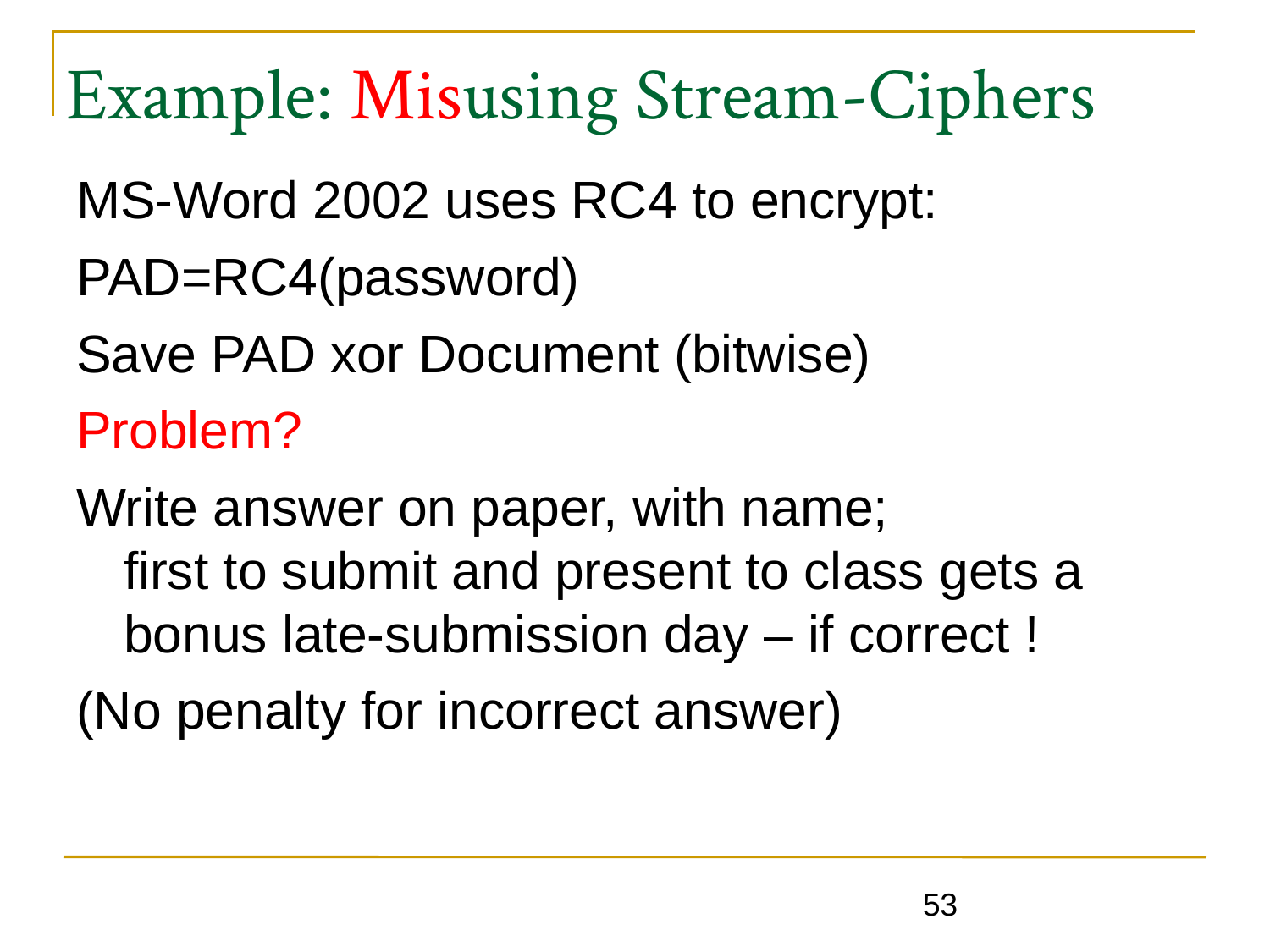

Example: Misusing Stream-Ciphers
MS-Word 2002 uses RC4 to encrypt:
PAD=RC4(password)
Save PAD xor Document (bitwise)
Problem?
Write answer on paper, with name;
first to submit and present to class gets a bonus late-submission day – if correct !
(No penalty for incorrect answer)
53